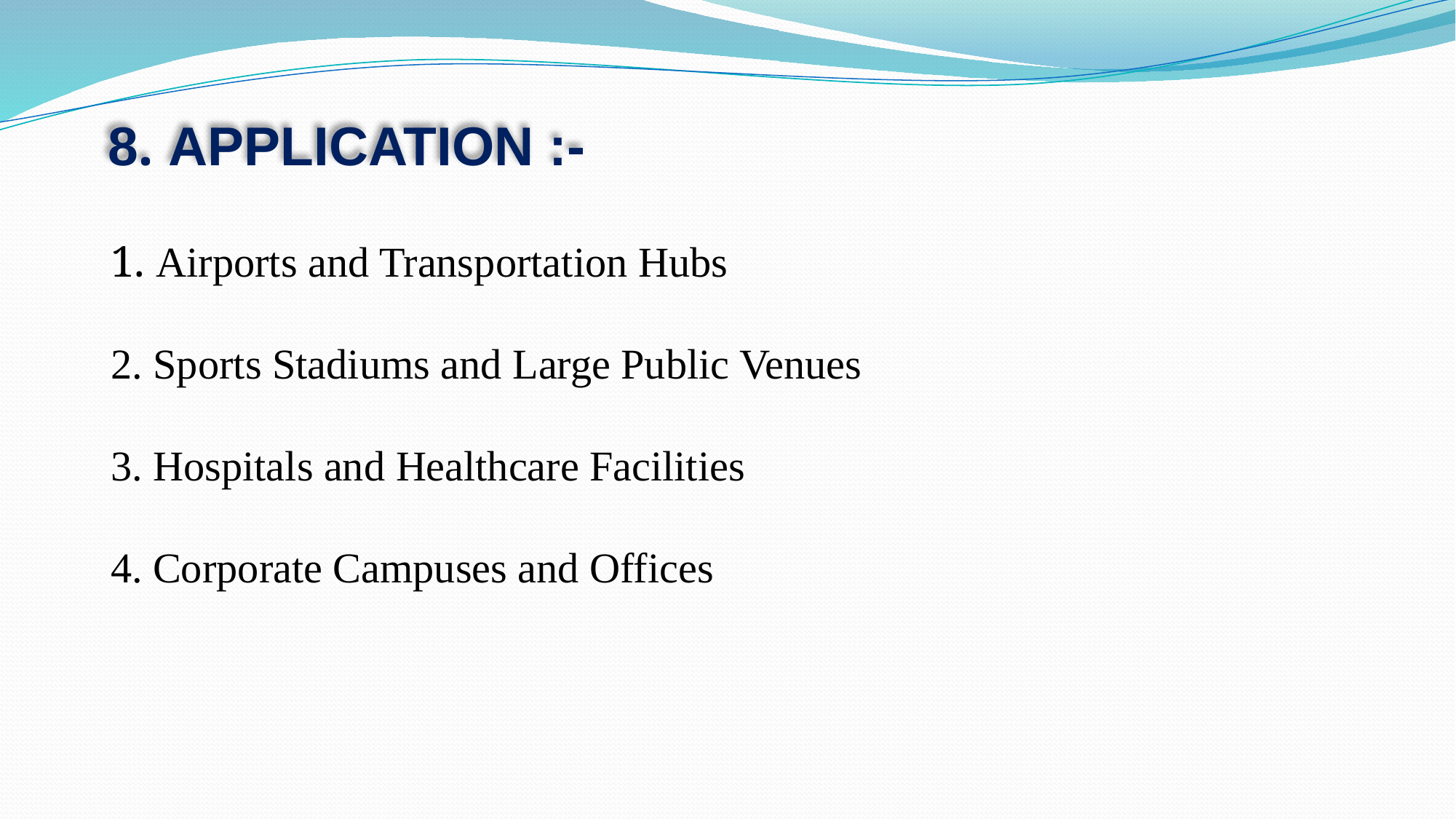

8. APPLICATION :-
1. Airports and Transportation Hubs

2. Sports Stadiums and Large Public Venues

3. Hospitals and Healthcare Facilities

4. Corporate Campuses and Offices